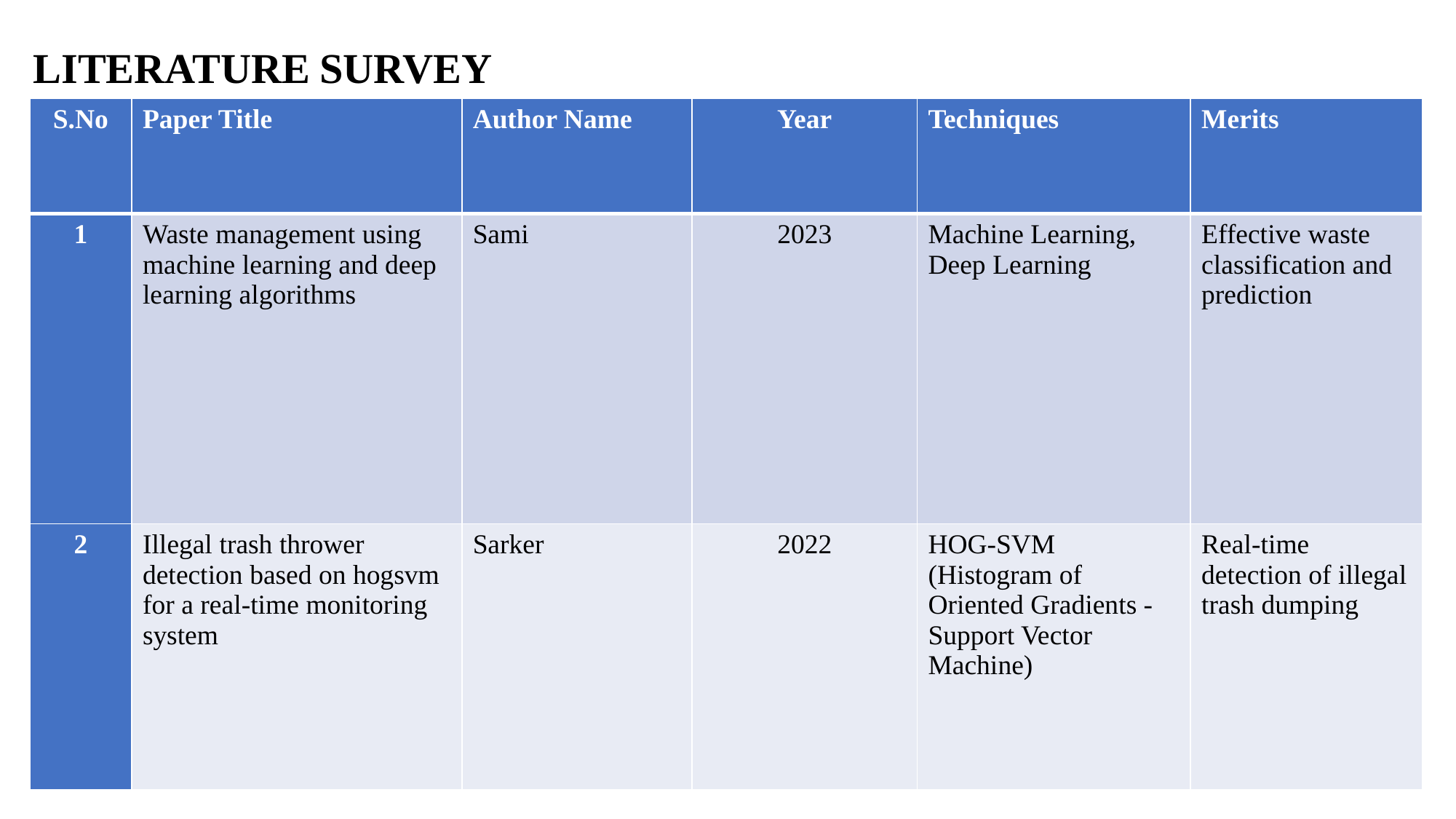

LITERATURE SURVEY
| S.No | Paper Title | Author Name | Year | Techniques | Merits |
| --- | --- | --- | --- | --- | --- |
| 1 | Waste management using machine learning and deep learning algorithms | Sami | 2023 | Machine Learning, Deep Learning | Effective waste classification and prediction |
| 2 | Illegal trash thrower detection based on hogsvm for a real-time monitoring system | Sarker | 2022 | HOG-SVM (Histogram of Oriented Gradients - Support Vector Machine) | Real-time detection of illegal trash dumping |